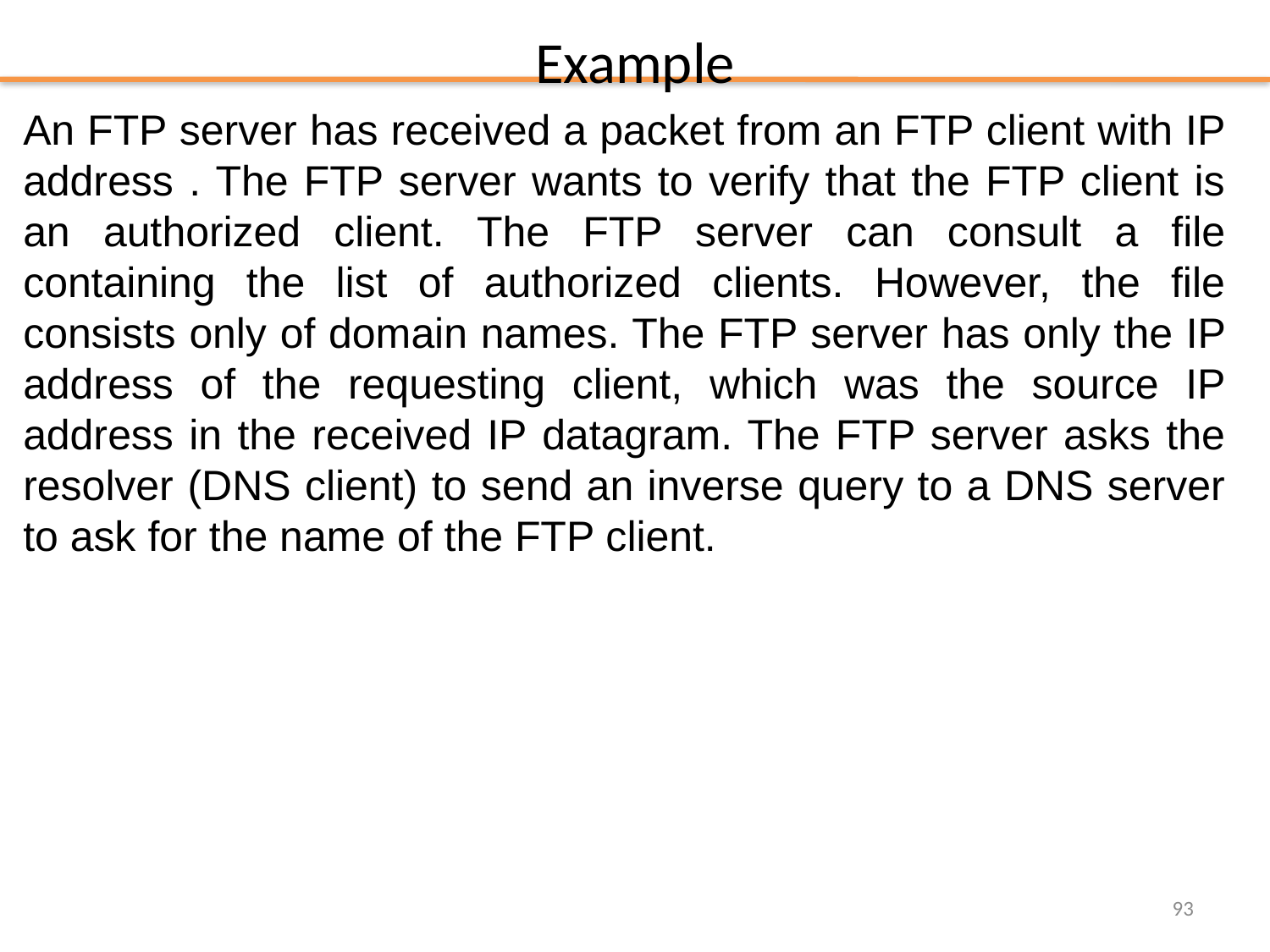

# Example
An FTP server has received a packet from an FTP client with IP address . The FTP server wants to verify that the FTP client is an authorized client. The FTP server can consult a file containing the list of authorized clients. However, the file consists only of domain names. The FTP server has only the IP address of the requesting client, which was the source IP address in the received IP datagram. The FTP server asks the resolver (DNS client) to send an inverse query to a DNS server to ask for the name of the FTP client.
93